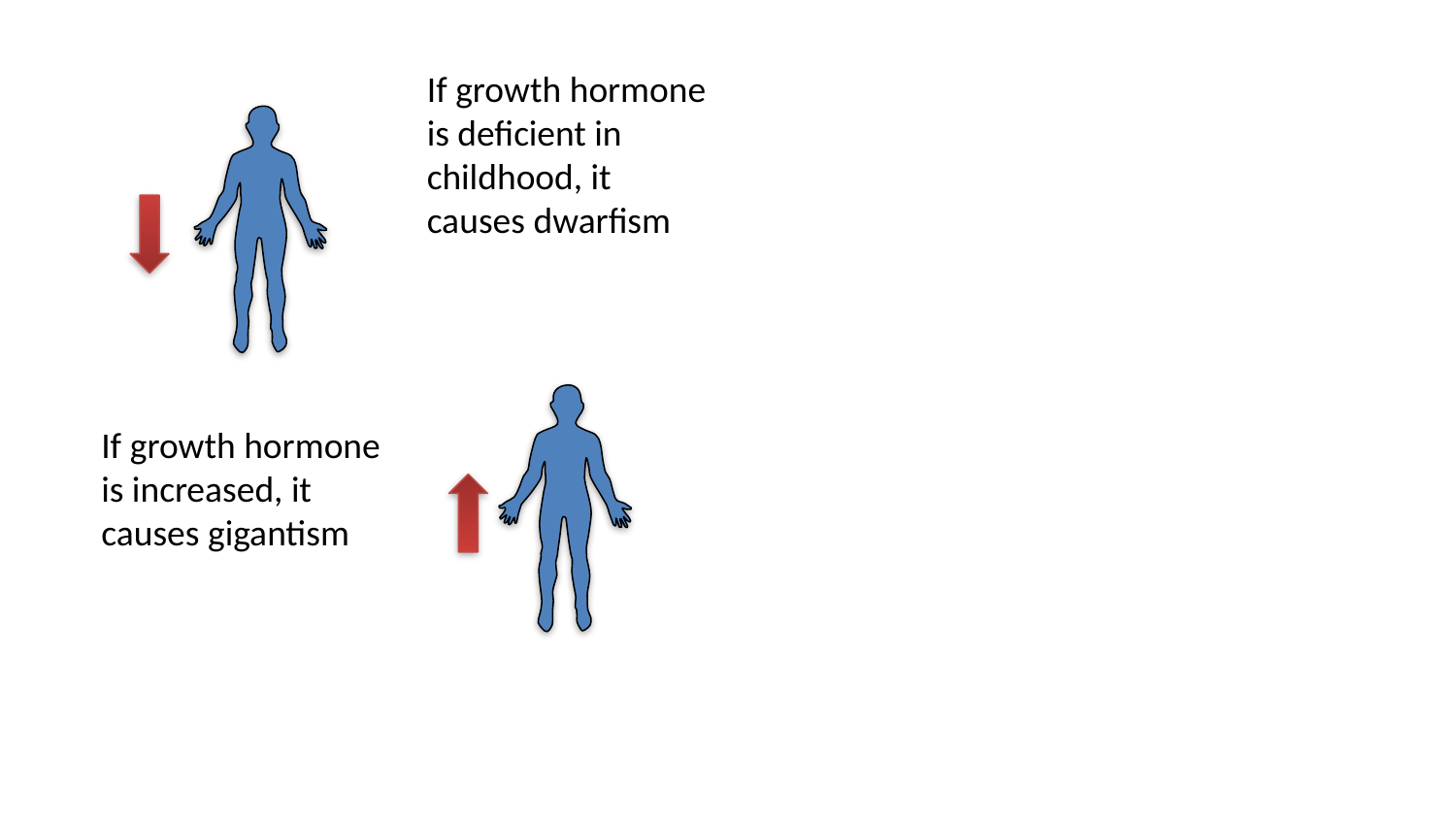

If growth hormone is deficient in childhood, it causes dwarfism

If growth hormone is increased, it causes gigantism